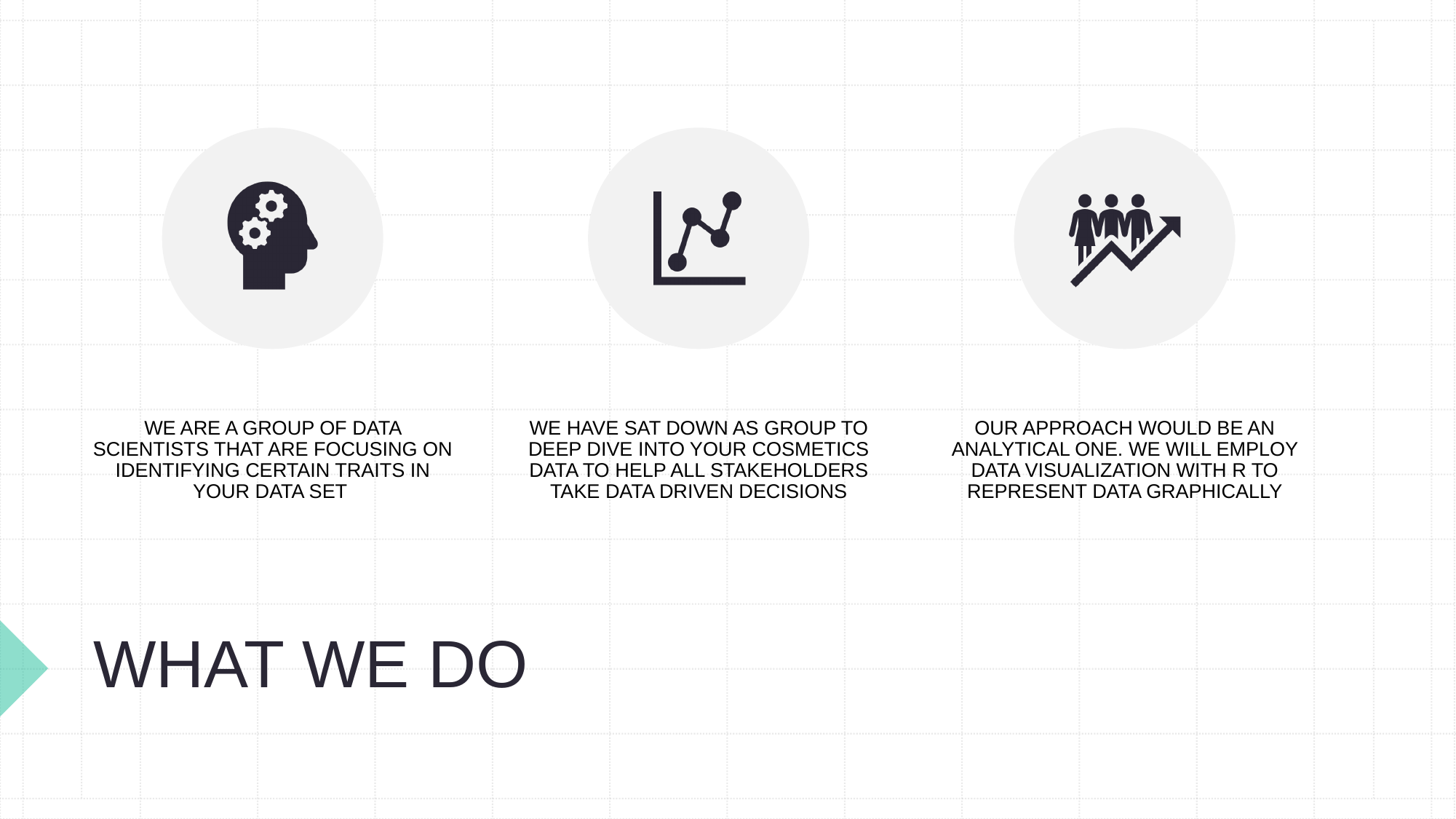

We are a group of data scientists that are focusing on identifying certain traits in your data set
We have sat down as group to deep dive into your cosmetics data to help all stakeholders take data driven decisions
Our approach would be an analytical one. We will employ data visualization with R to represent data graphically
# WHAT WE DO